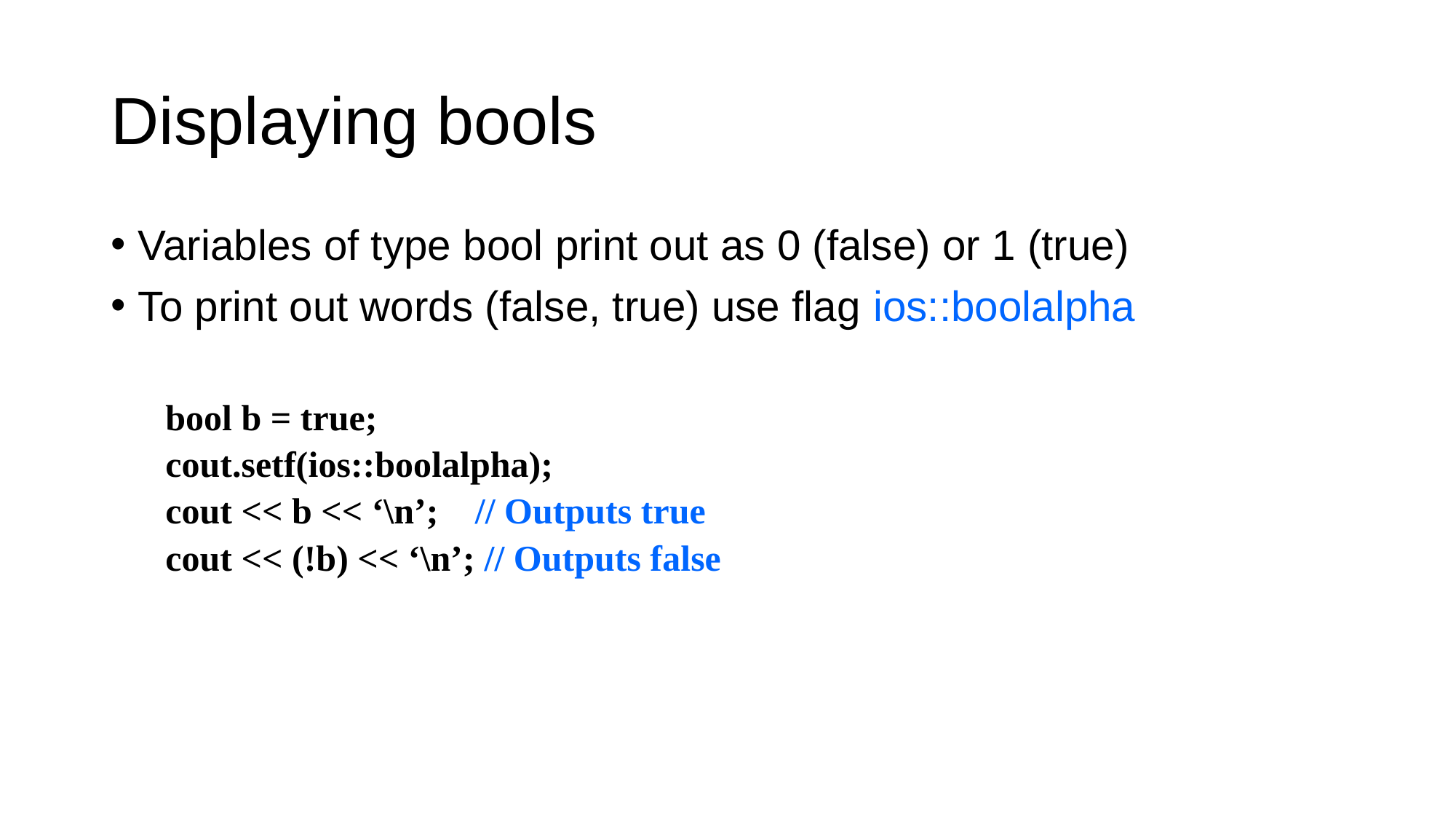

# Displaying bools
Variables of type bool print out as 0 (false) or 1 (true)
To print out words (false, true) use flag ios::boolalpha

bool b = true;
cout.setf(ios::boolalpha);
cout << b << ‘\n’;    // Outputs true
cout << (!b) << ‘\n’; // Outputs false